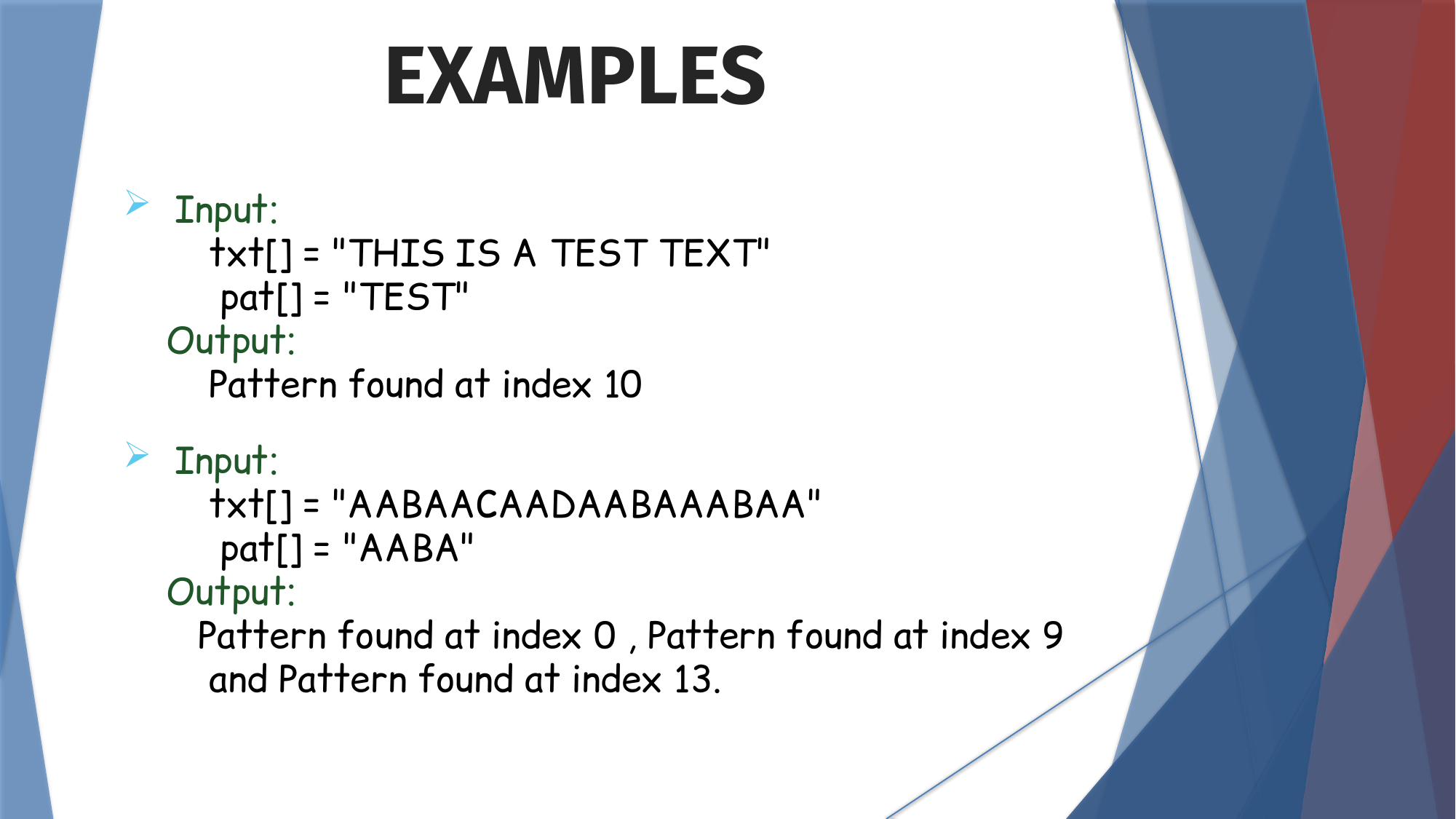

# EXAMPLES
Input:
txt[] = "THIS IS A TEST TEXT"  pat[] = "TEST"
Output:
Pattern found at index 10
Input:
txt[] = "AABAACAADAABAAABAA"  pat[] = "AABA"
Output:
Pattern found at index 0 , Pattern found at index 9  and Pattern found at index 13.